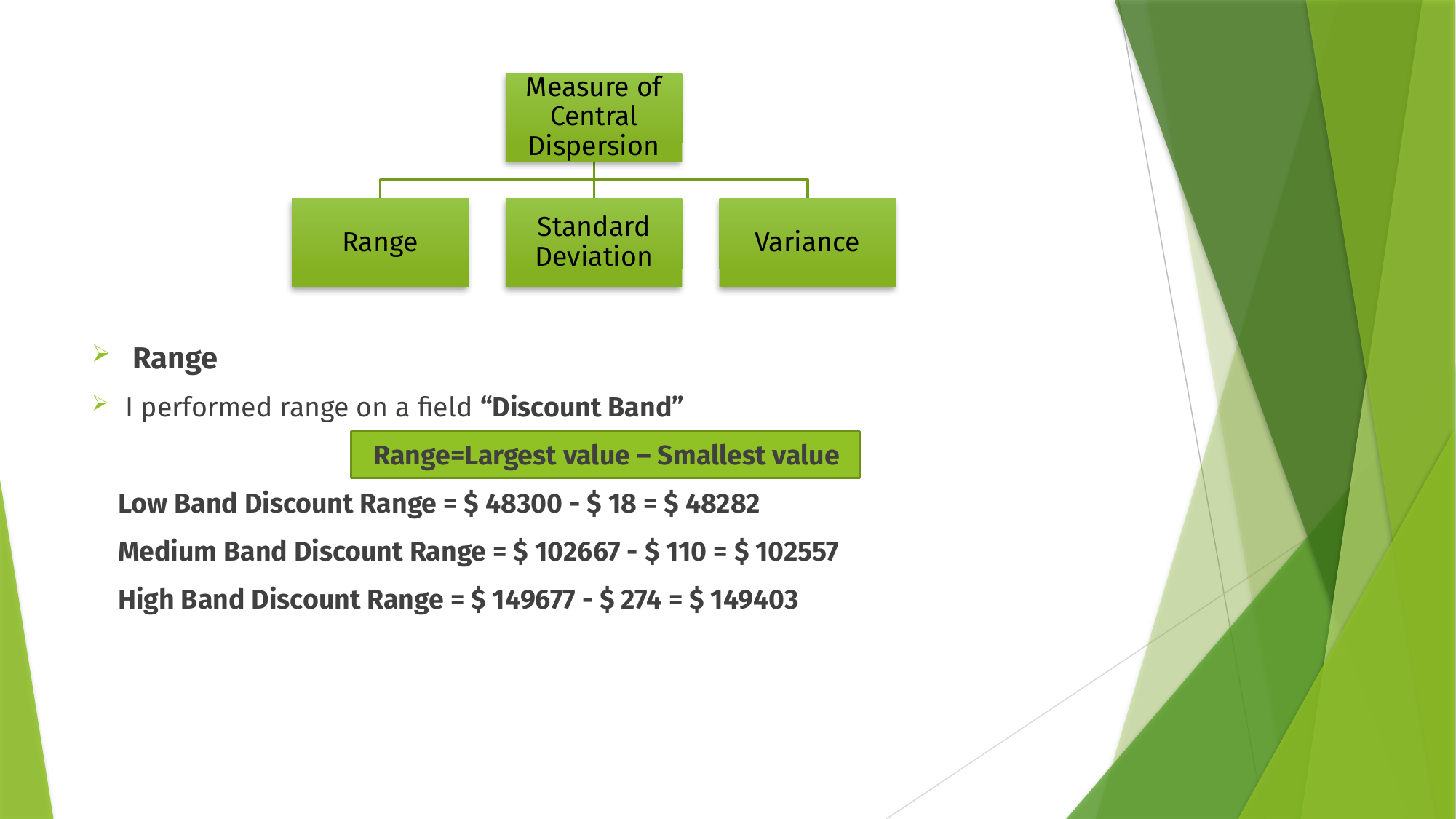

Measure of Central Dispersion
Range
Standard Deviation
Variance
Range
I performed range on a field “Discount Band”
    Range=Largest value – Smallest value
    Low Band Discount Range = $ 48300 - $ 18 = $ 48282
    Medium Band Discount Range = $ 102667 - $ 110 = $ 102557
    High Band Discount Range = $ 149677 - $ 274 = $ 149403